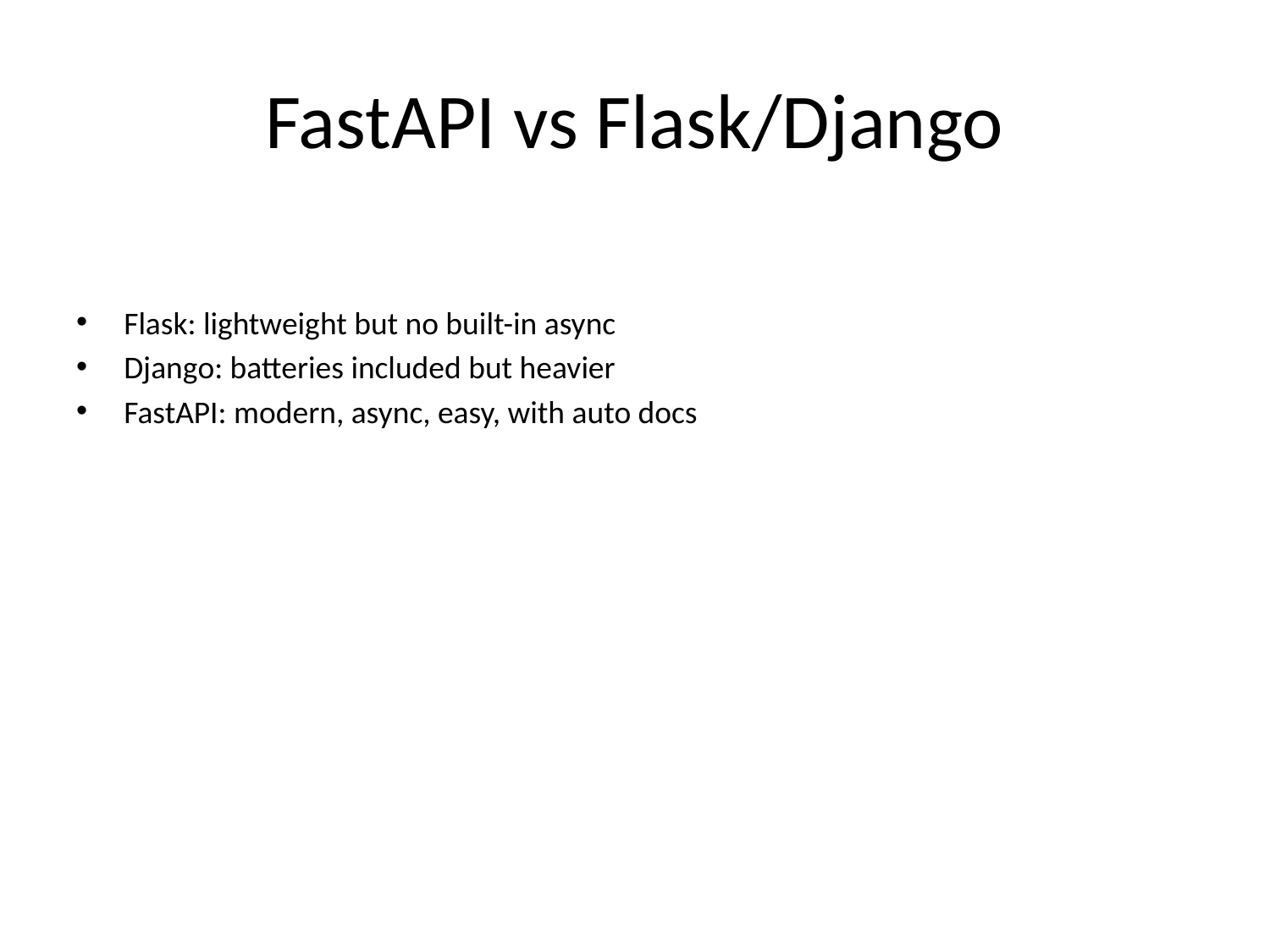

# FastAPI vs Flask/Django

Flask: lightweight but no built-in async
Django: batteries included but heavier
FastAPI: modern, async, easy, with auto docs